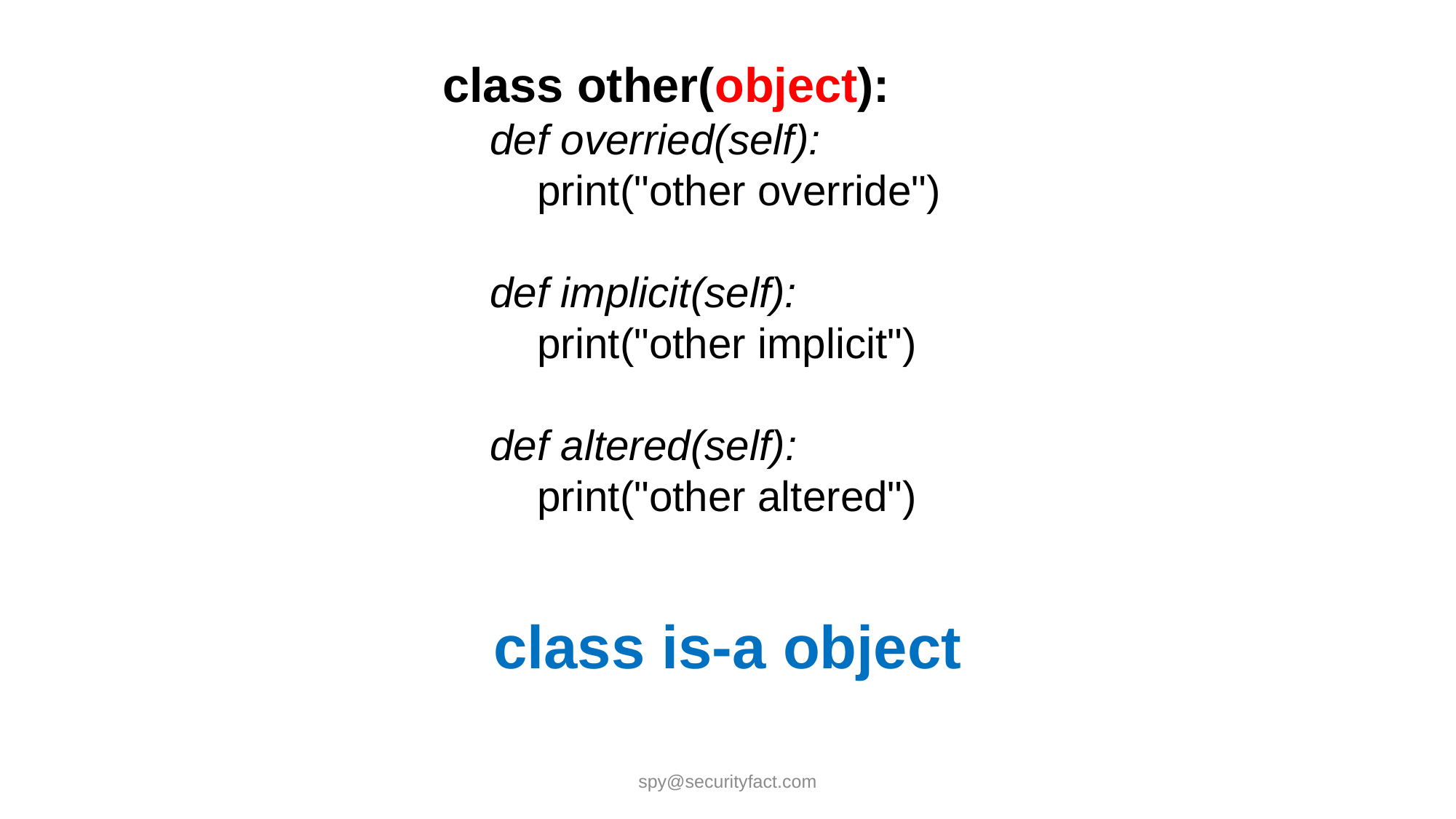

class other(object):
    def overried(self):
        print("other override")

    def implicit(self):
        print("other implicit")

    def altered(self):
        print("other altered")
class is-a object
spy@securityfact.com